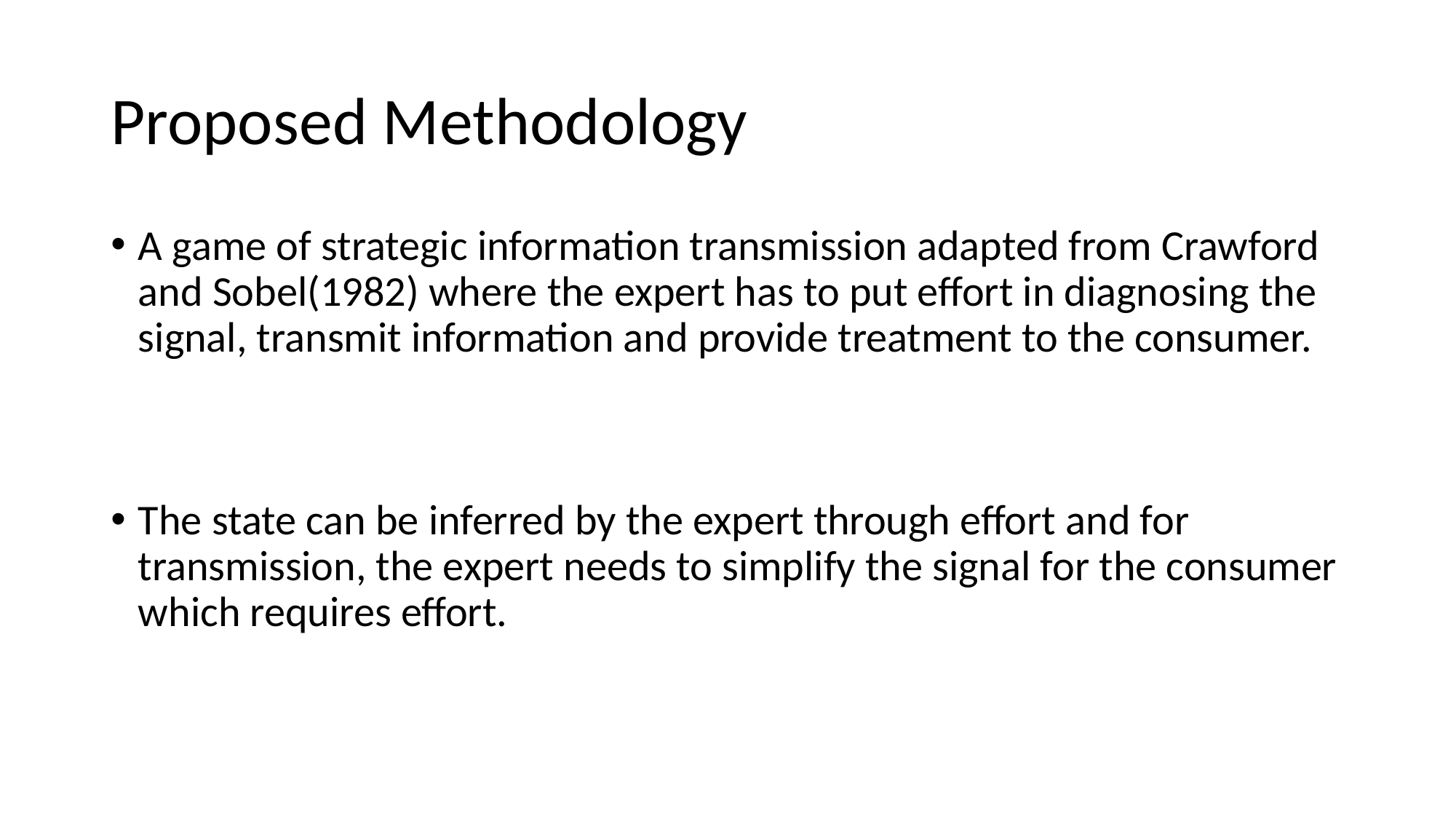

# Proposed Methodology
A game of strategic information transmission adapted from Crawford and Sobel(1982) where the expert has to put effort in diagnosing the signal, transmit information and provide treatment to the consumer.

The state can be inferred by the expert through effort and for transmission, the expert needs to simplify the signal for the consumer which requires effort.